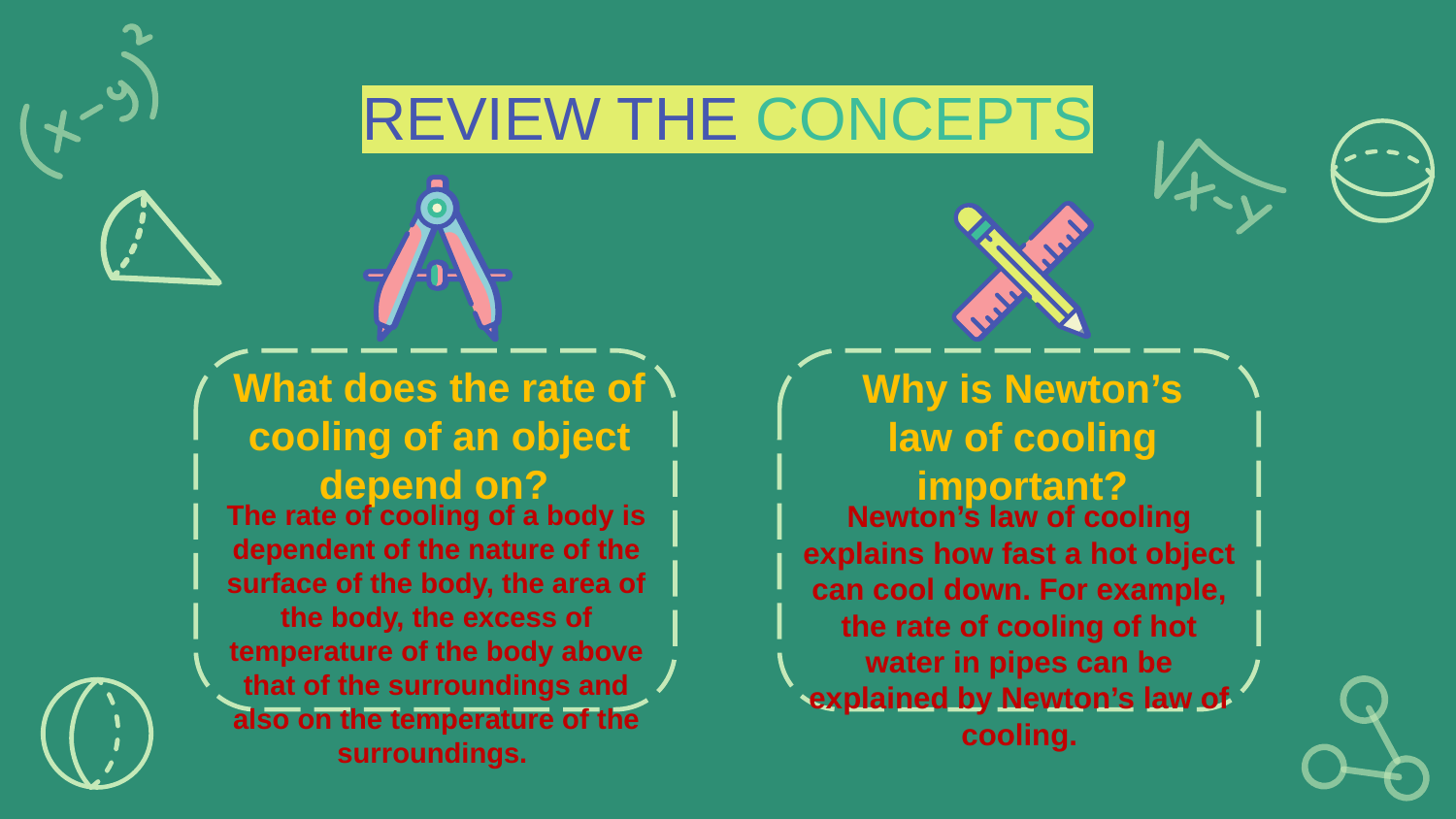

REVIEW THE CONCEPTS

# What does the rate of cooling of an object depend on?
Why is Newton’s law of cooling important?
The rate of cooling of a body is dependent of the nature of the surface of the body, the area of the body, the excess of temperature of the body above that of the surroundings and also on the temperature of the surroundings.
Newton’s law of cooling explains how fast a hot object can cool down. For example, the rate of cooling of hot water in pipes can be explained by Newton’s law of cooling.